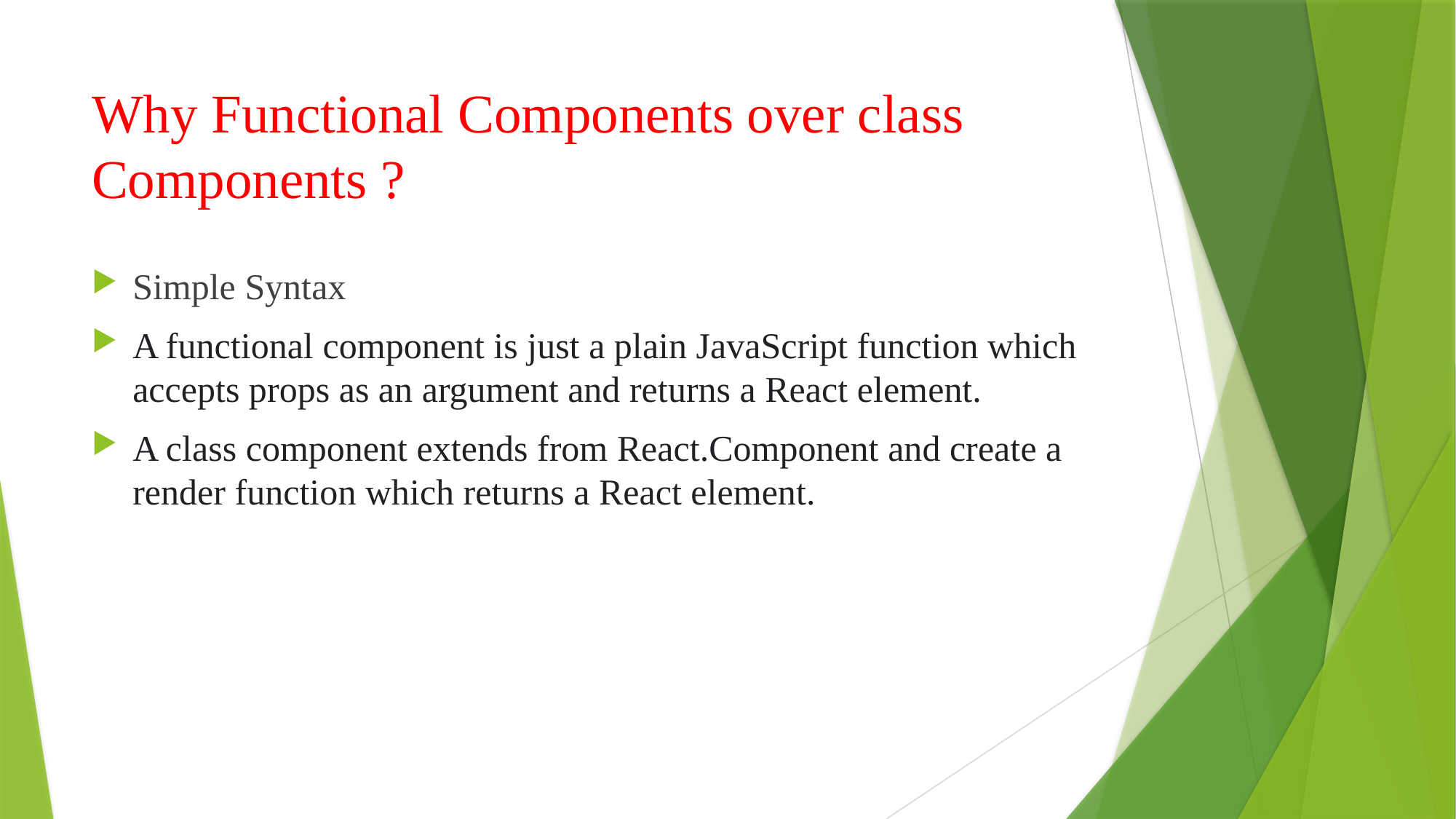

# Why Functional Components over class Components ?
Simple Syntax
A functional component is just a plain JavaScript function which accepts props as an argument and returns a React element.
A class component extends from React.Component and create a render function which returns a React element.